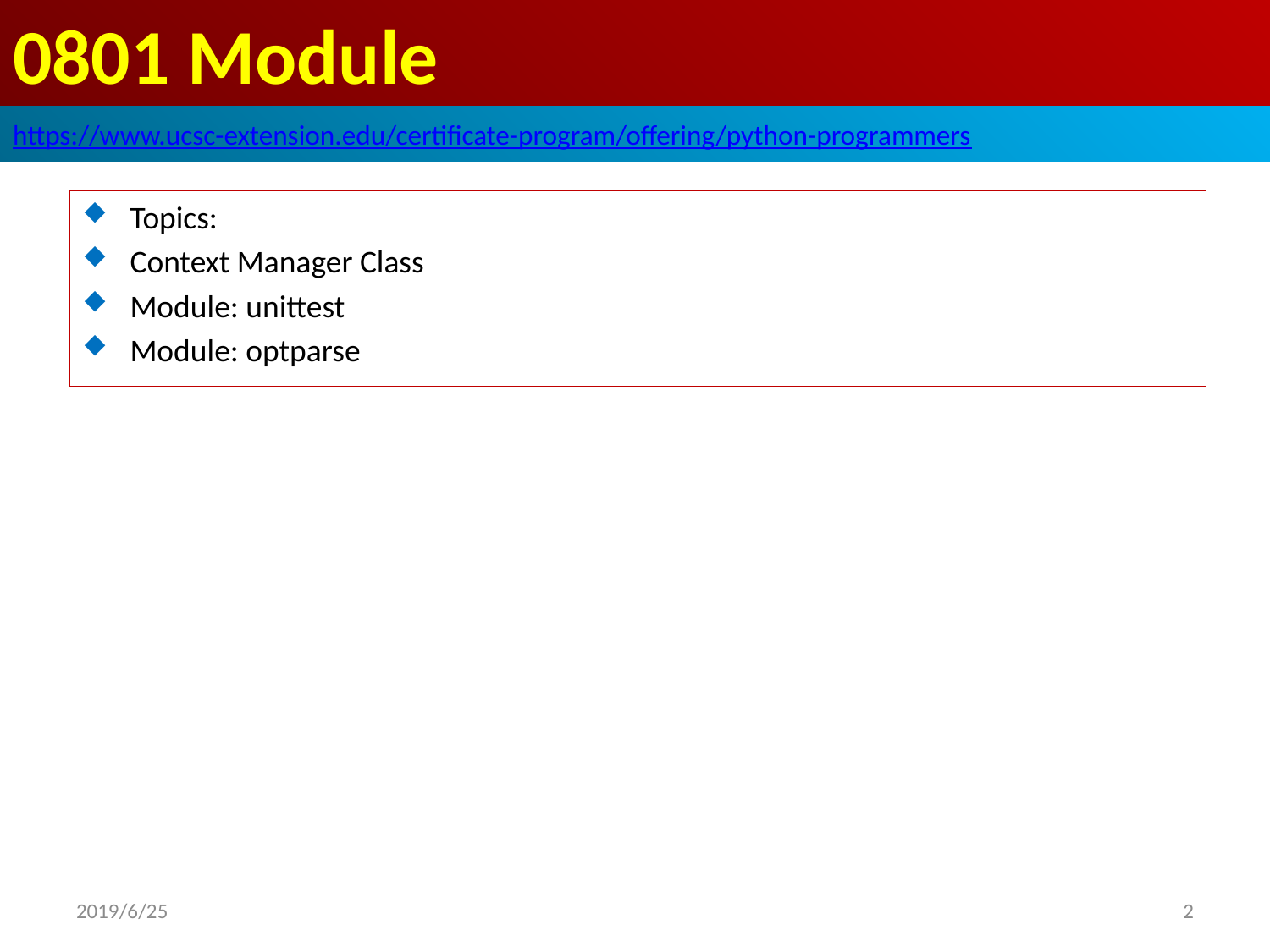

# 0801 Module
https://www.ucsc-extension.edu/certificate-program/offering/python-programmers
Topics:
Context Manager Class
Module: unittest
Module: optparse
2019/6/25
2